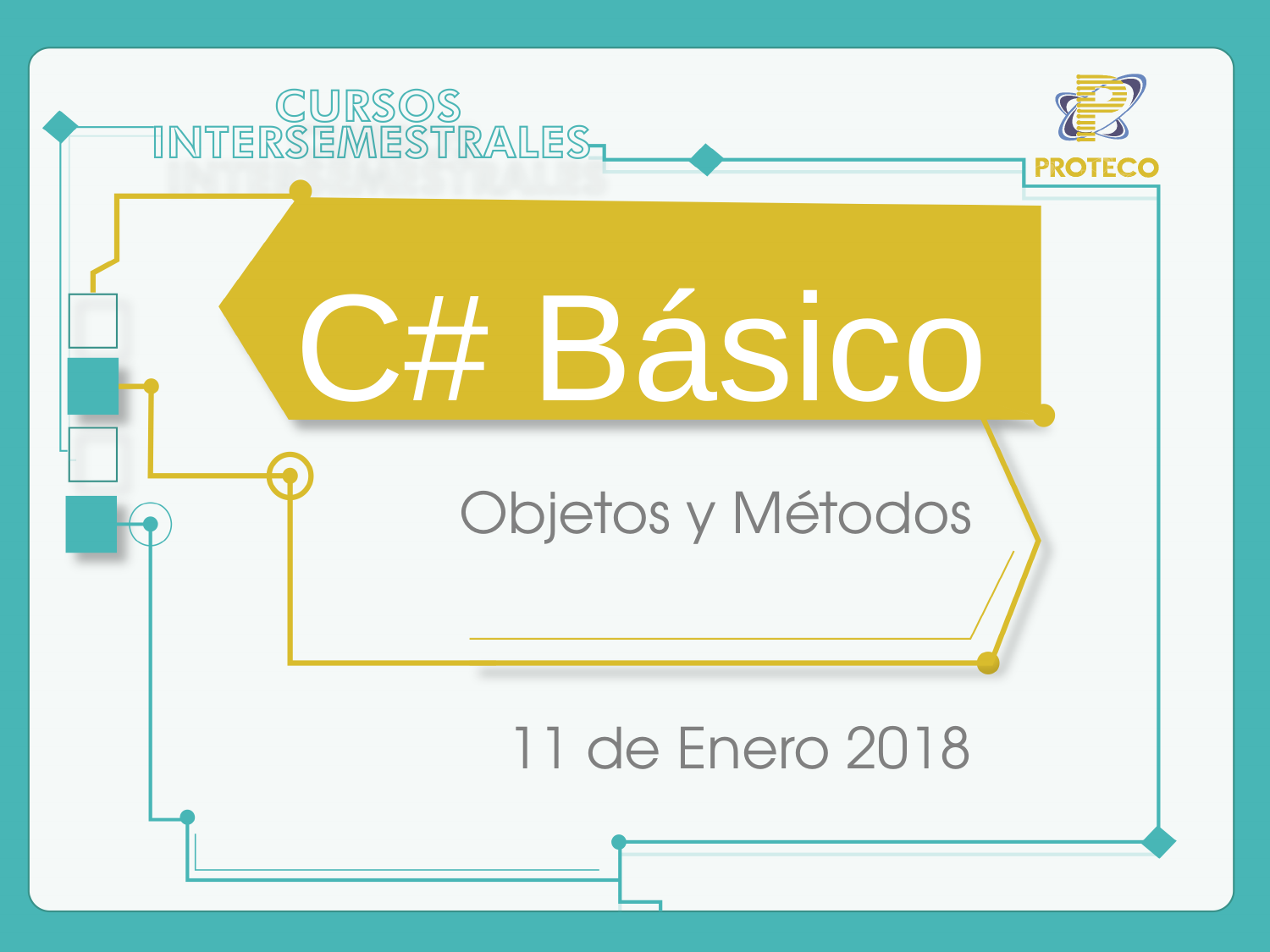

# C# Básico
Objetos y Métodos

11 de Enero 2018